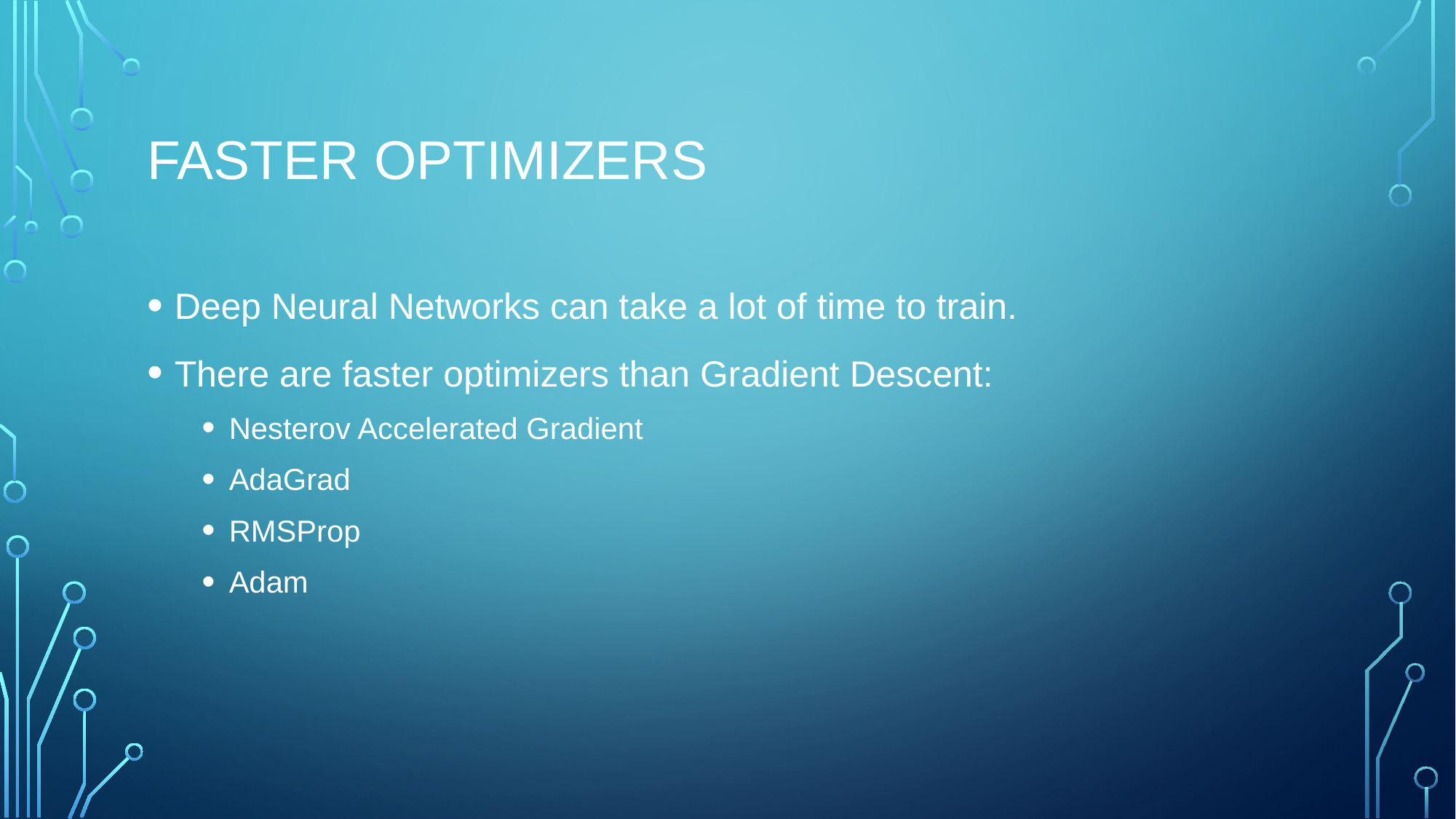

# Faster optimizers
Deep Neural Networks can take a lot of time to train.
There are faster optimizers than Gradient Descent:
Nesterov Accelerated Gradient
AdaGrad
RMSProp
Adam